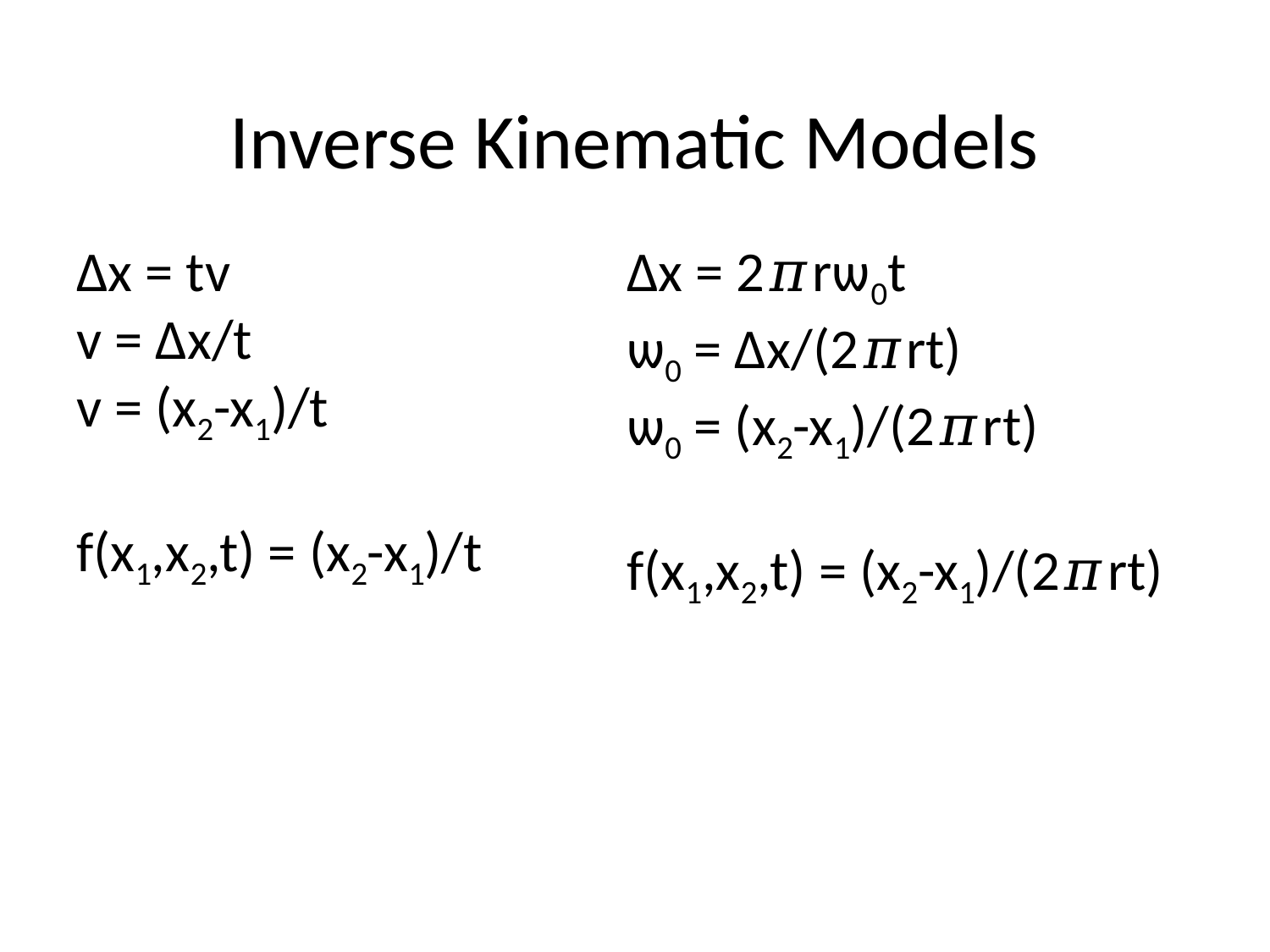

# Inverse Kinematic Models
Δx = tv
v = Δx/t
v = (x2-x1)/t

f(x1,x2,t) = (x2-x1)/t

Δx = 2𝜋rѡ0t
ѡ0 = Δx/(2𝜋rt)
ѡ0 = (x2-x1)/(2𝜋rt)

f(x1,x2,t) = (x2-x1)/(2𝜋rt)